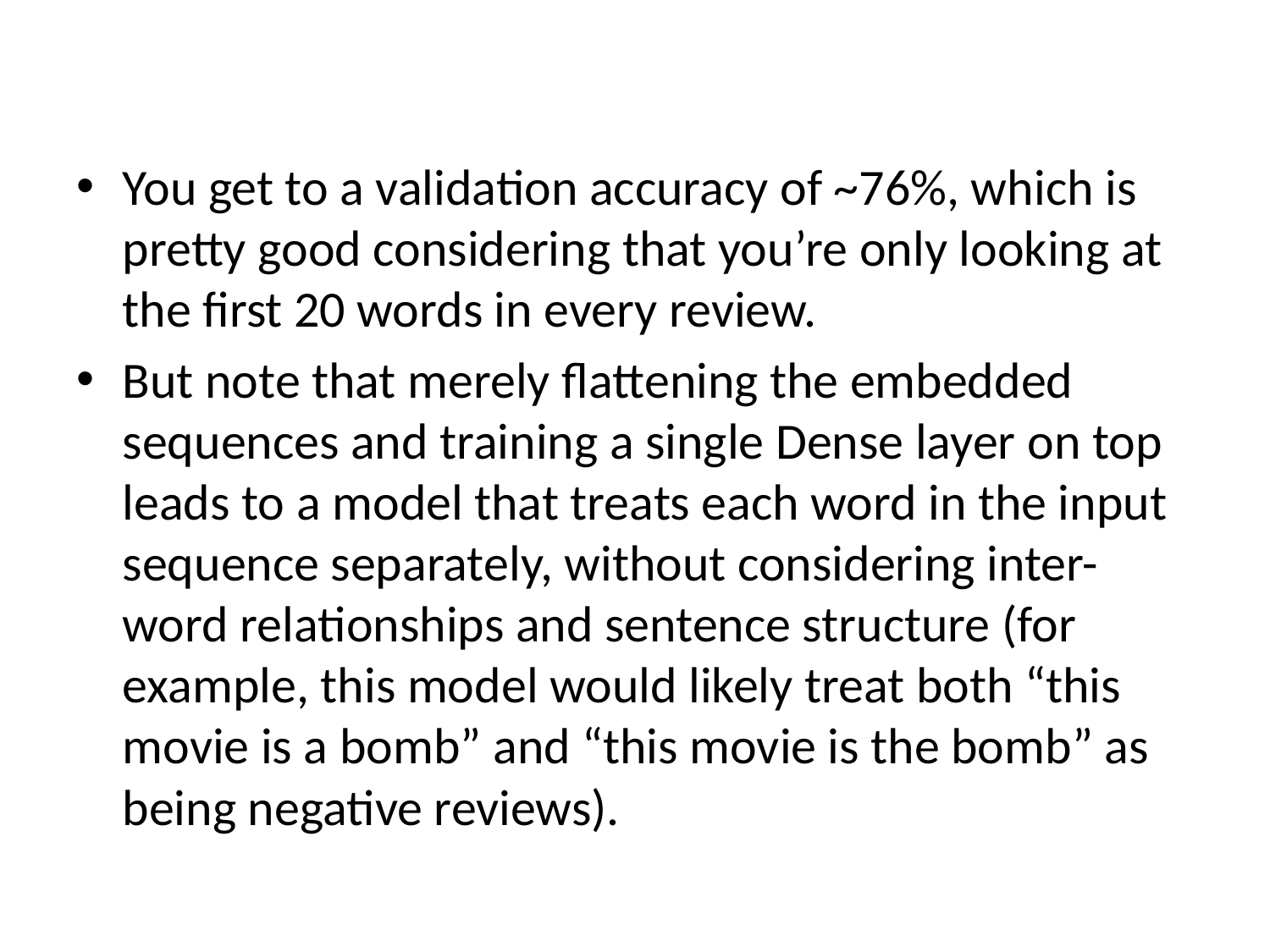

#
You get to a validation accuracy of ~76%, which is pretty good considering that you’re only looking at the first 20 words in every review.
But note that merely flattening the embedded sequences and training a single Dense layer on top leads to a model that treats each word in the input sequence separately, without considering inter-word relationships and sentence structure (for example, this model would likely treat both “this movie is a bomb” and “this movie is the bomb” as being negative reviews).